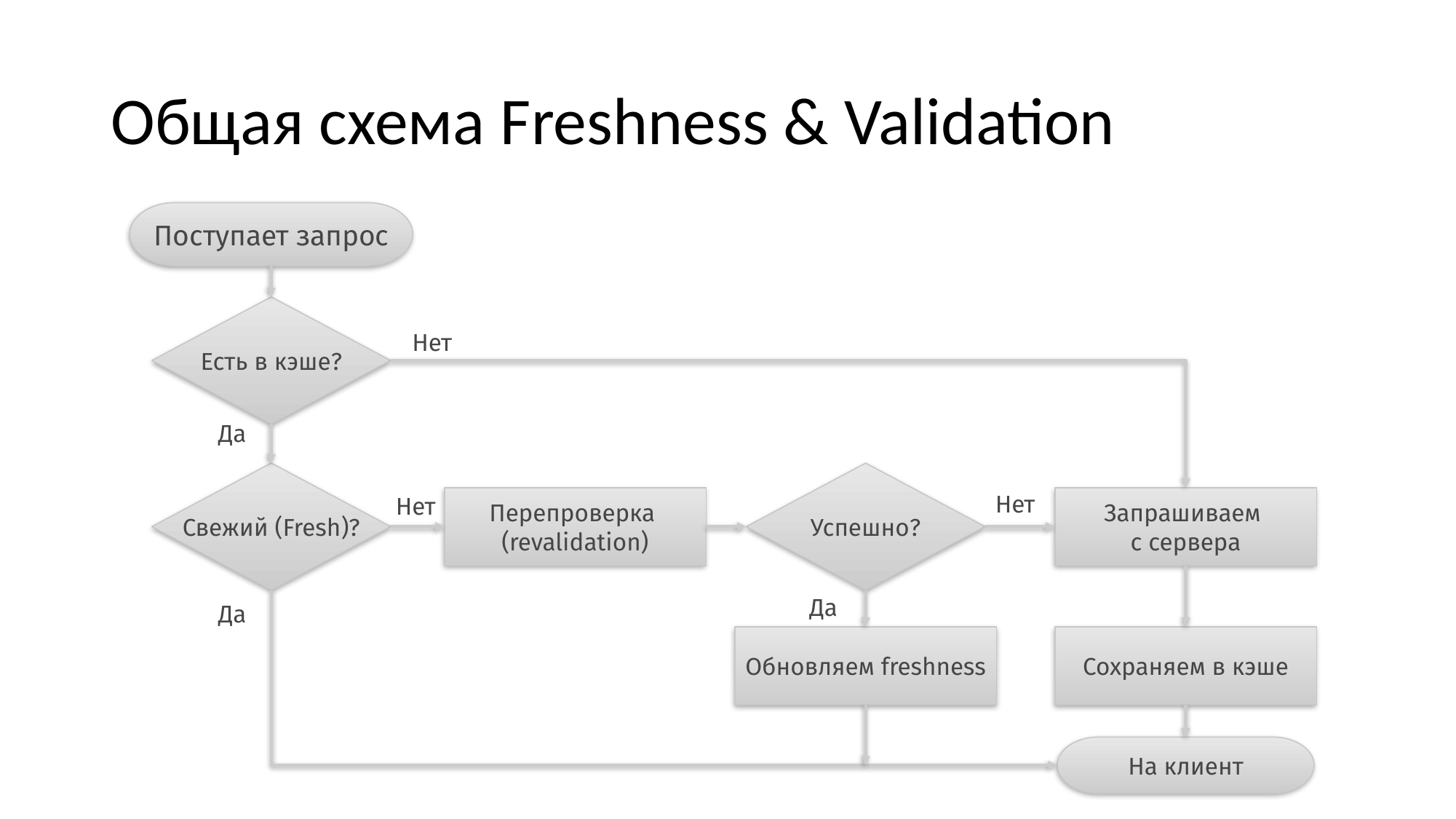

# Общая схема Freshness & Validation
Поступает запрос
Есть в кэше?
Нет
Да
Свежий (Fresh)?
Успешно?
Нет
Нет
Перепроверка
(revalidation)
Запрашиваем
с сервера
Да
Да
Обновляем freshness
Сохраняем в кэше
На клиент